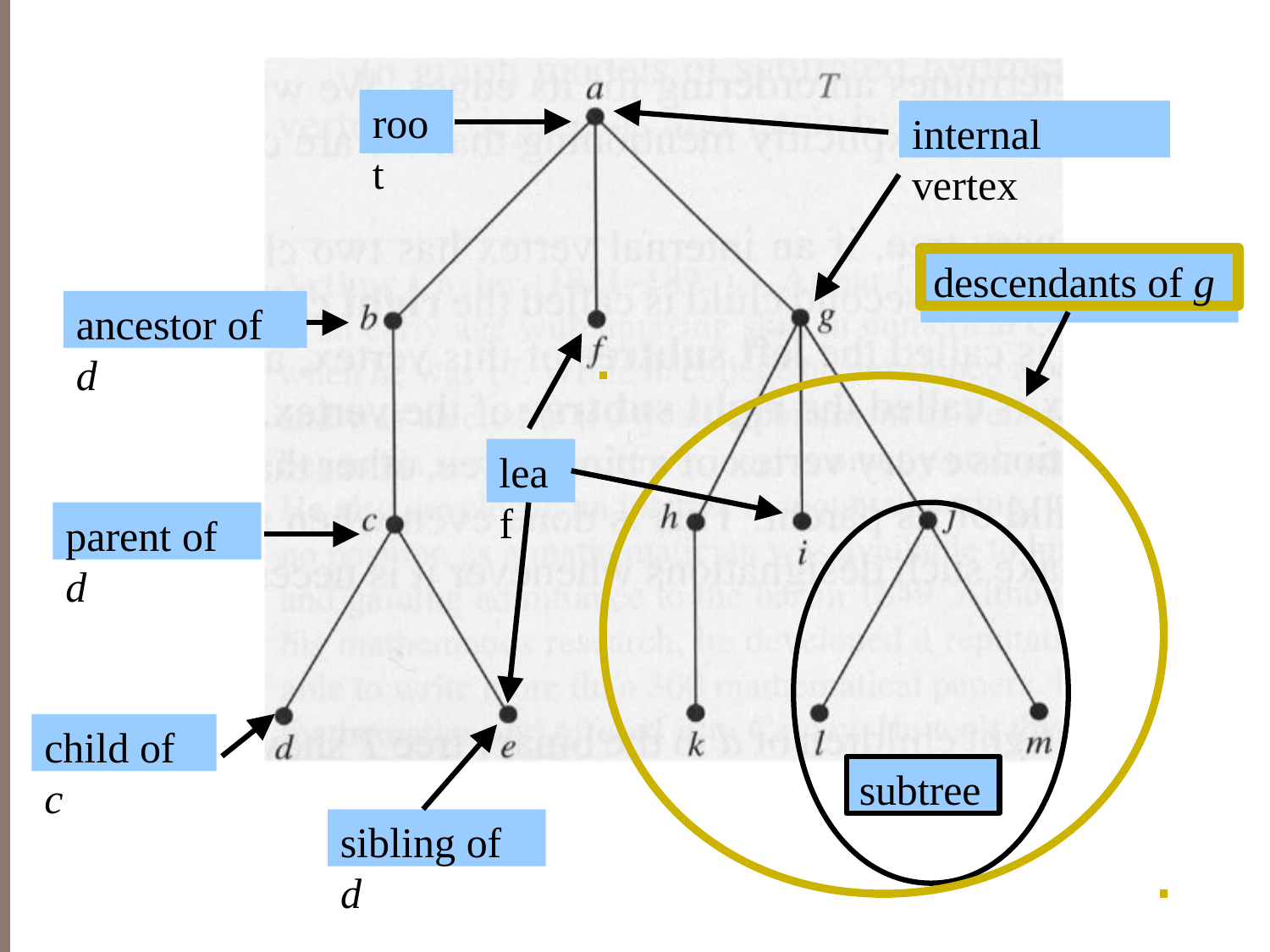

roo

internal
t
vertex

descendants of g
ancestor of
d

lea
f
parent of
d
child of
subtree
c
sibling of
d